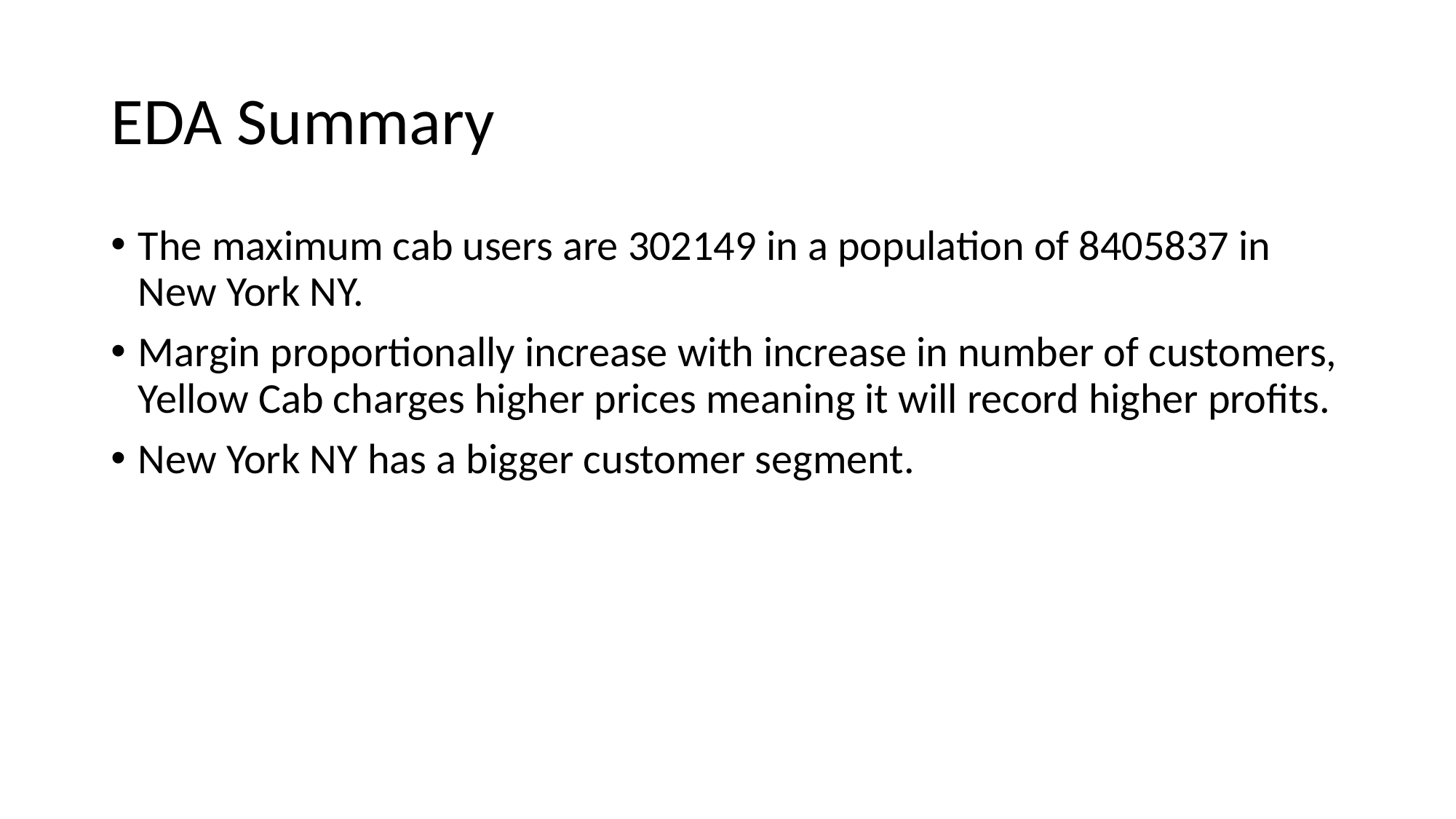

# EDA Summary
The maximum cab users are 302149 in a population of 8405837 in New York NY.
Margin proportionally increase with increase in number of customers, Yellow Cab charges higher prices meaning it will record higher profits.
New York NY has a bigger customer segment.